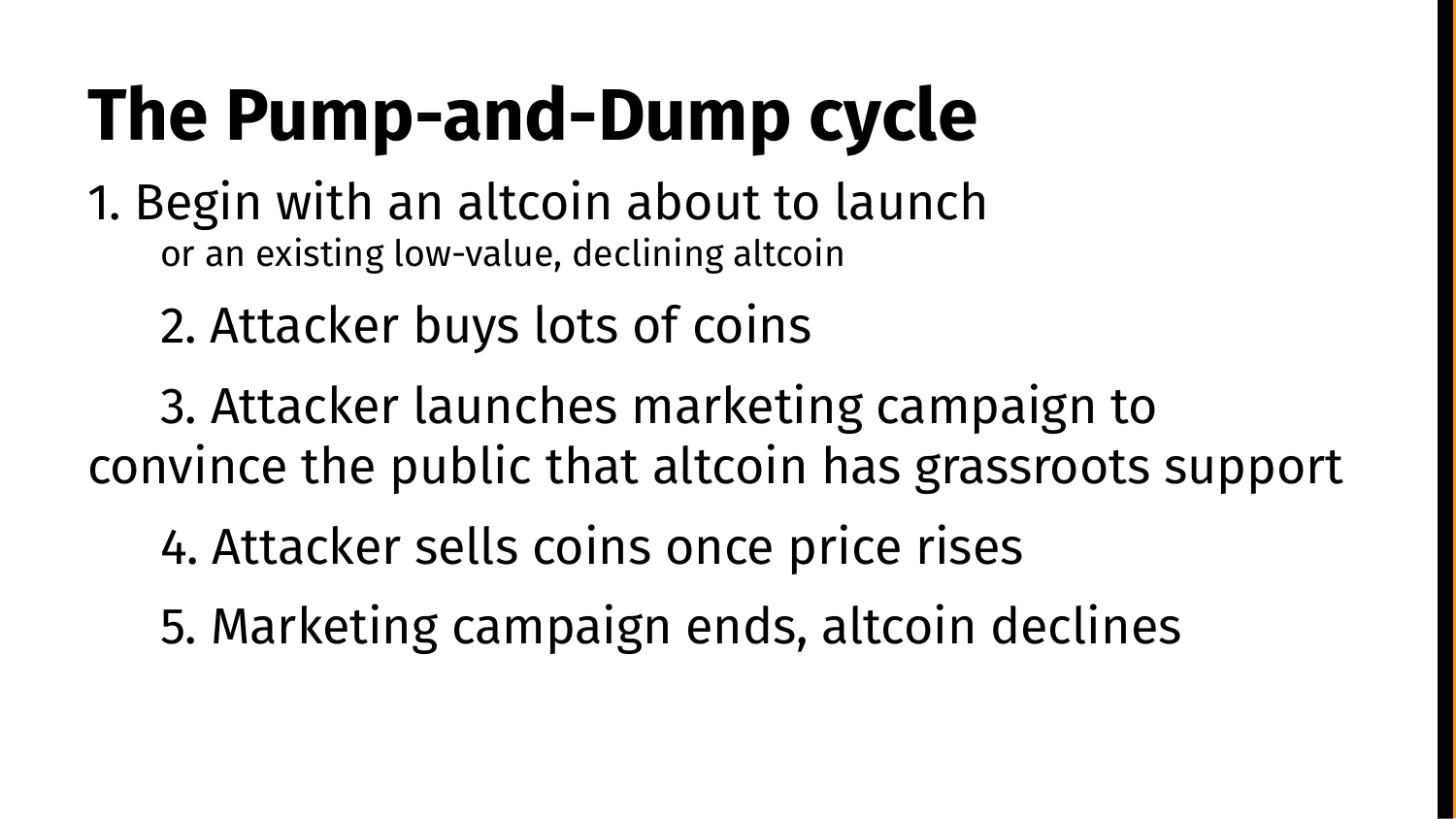

# The Pump-and-Dump cycle
1. Begin with an altcoin about to launch
or an existing low-value, declining altcoin

2. Attacker buys lots of coins

3. Attacker launches marketing campaign to convince the public that altcoin has grassroots support

4. Attacker sells coins once price rises

5. Marketing campaign ends, altcoin declines